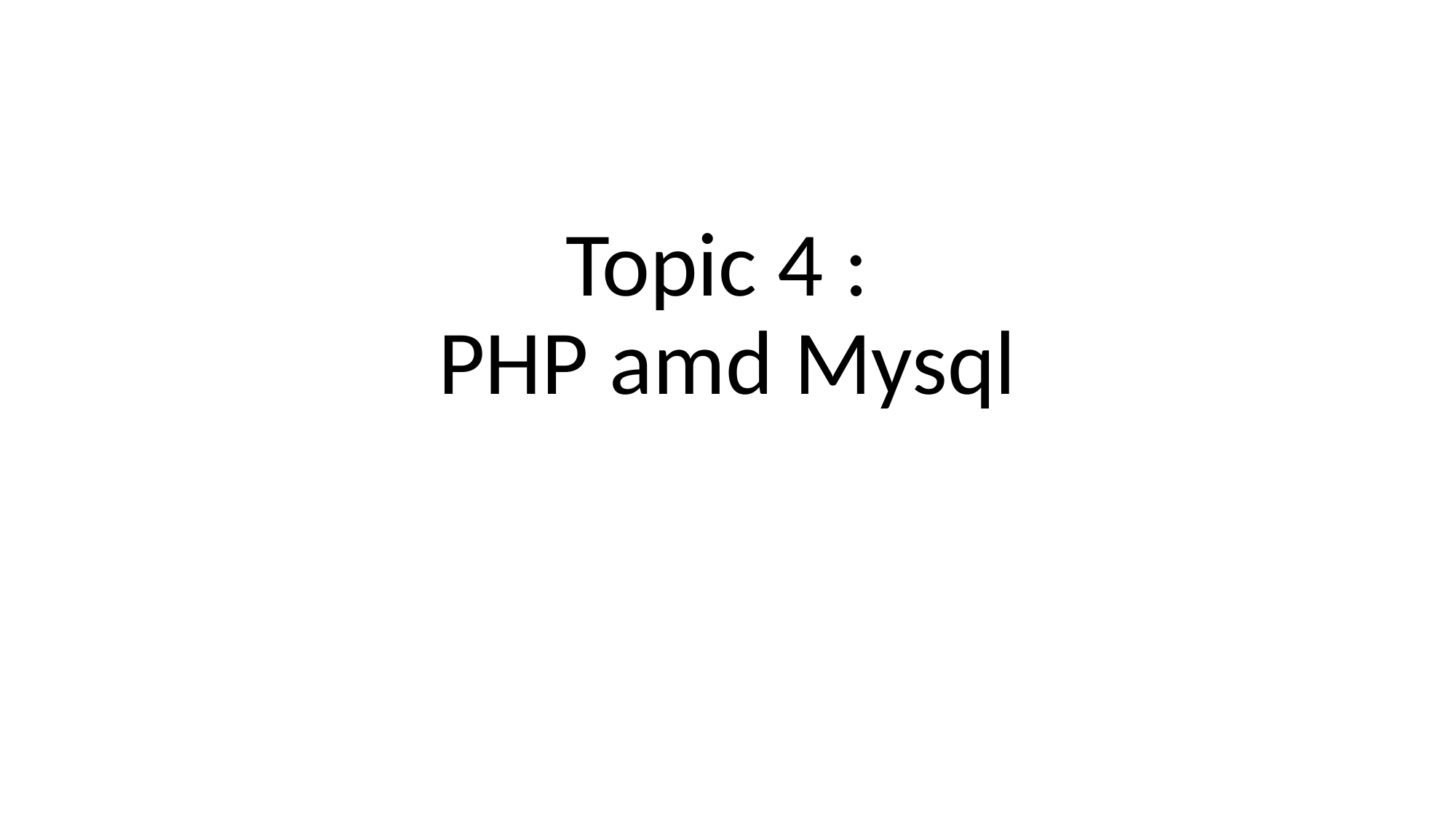

# Topic 4 : PHP amd Mysql